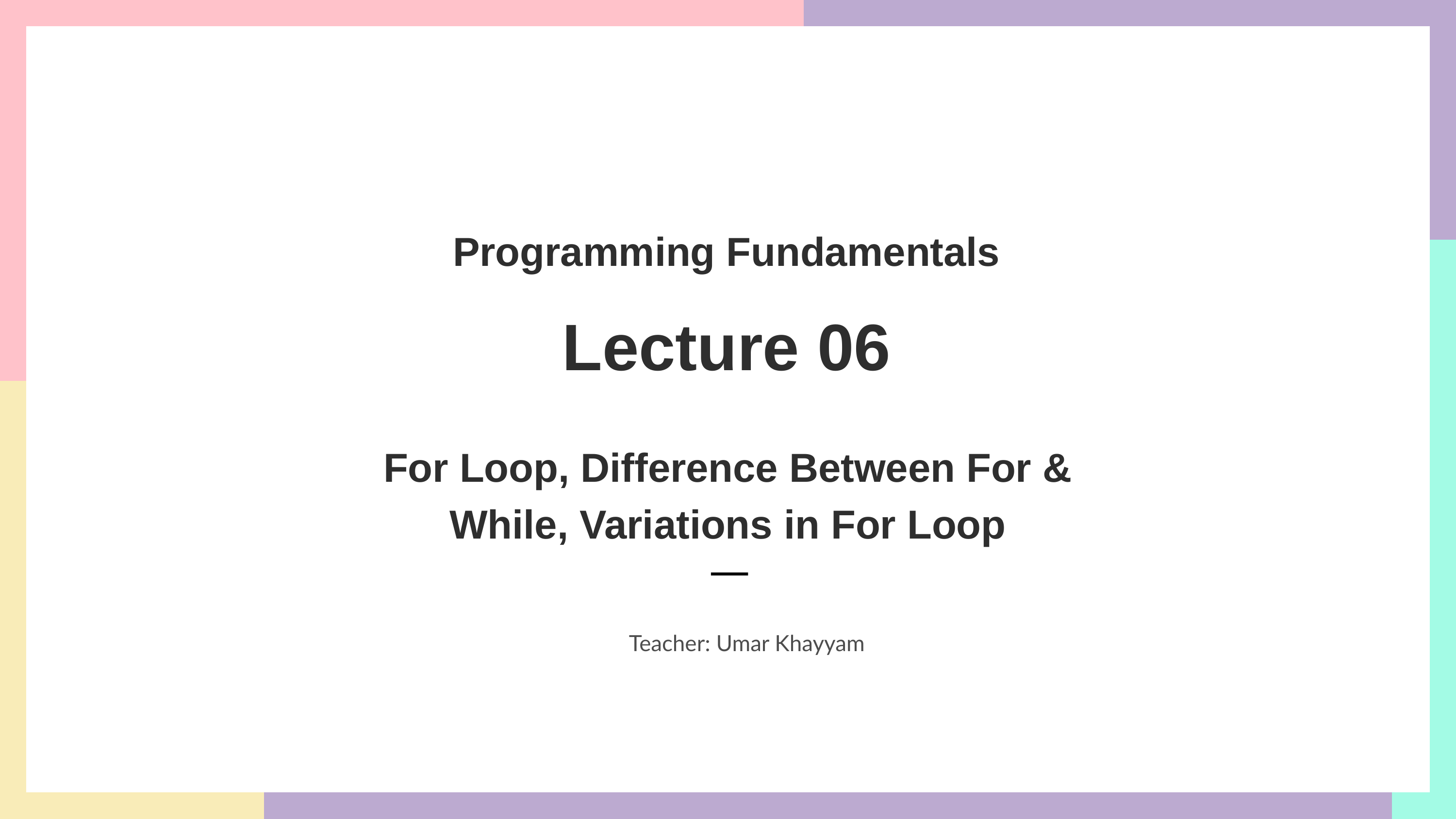

Programming Fundamentals

Lecture 06

For Loop, Difference Between For & While, Variations in For Loop

Teacher: Umar Khayyam